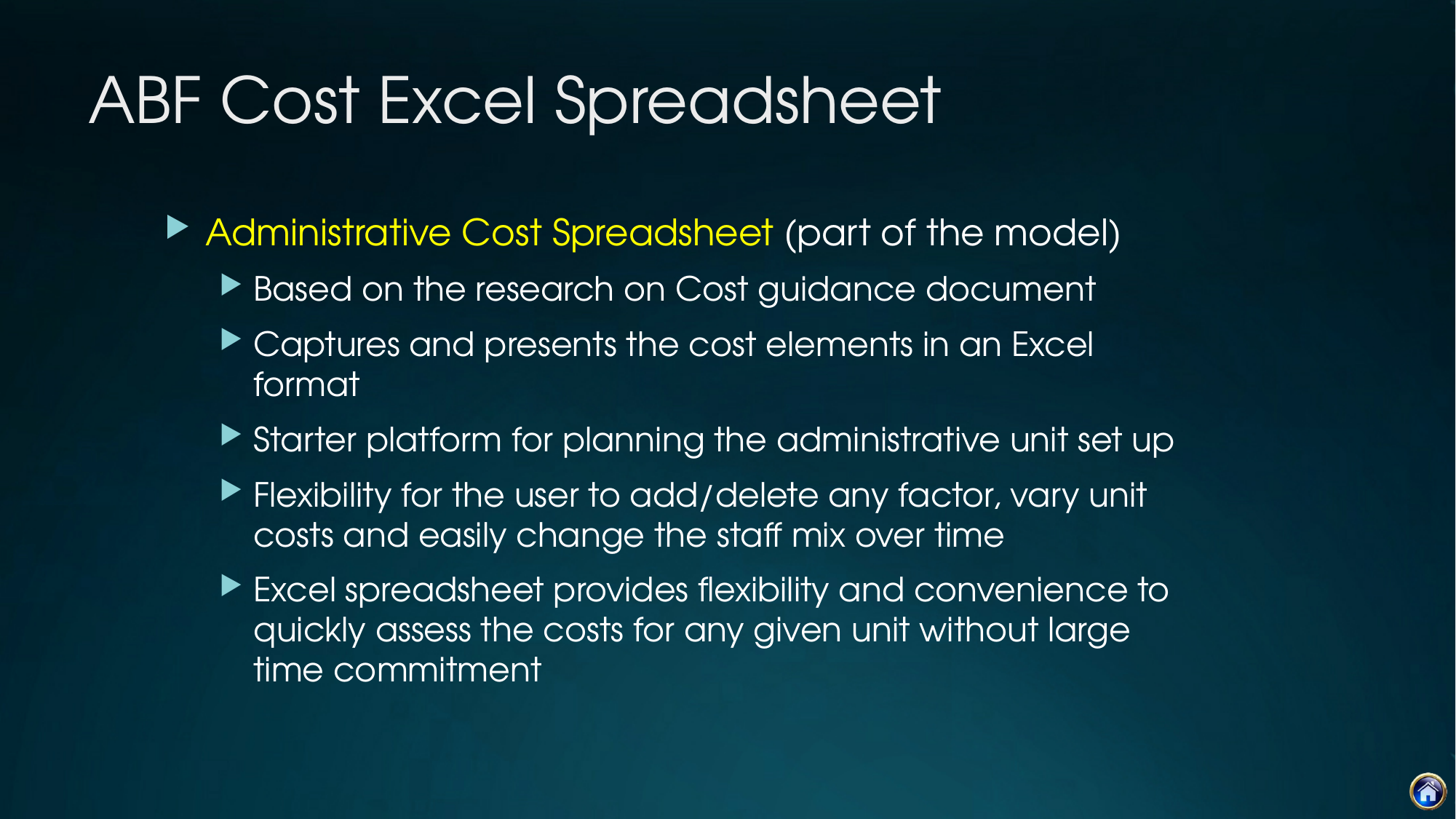

# ABF Cost Excel Spreadsheet
Administrative Cost Spreadsheet (part of the model)
Based on the research on Cost guidance document
Captures and presents the cost elements in an Excel format
Starter platform for planning the administrative unit set up
Flexibility for the user to add/delete any factor, vary unit costs and easily change the staff mix over time
Excel spreadsheet provides flexibility and convenience to quickly assess the costs for any given unit without large time commitment